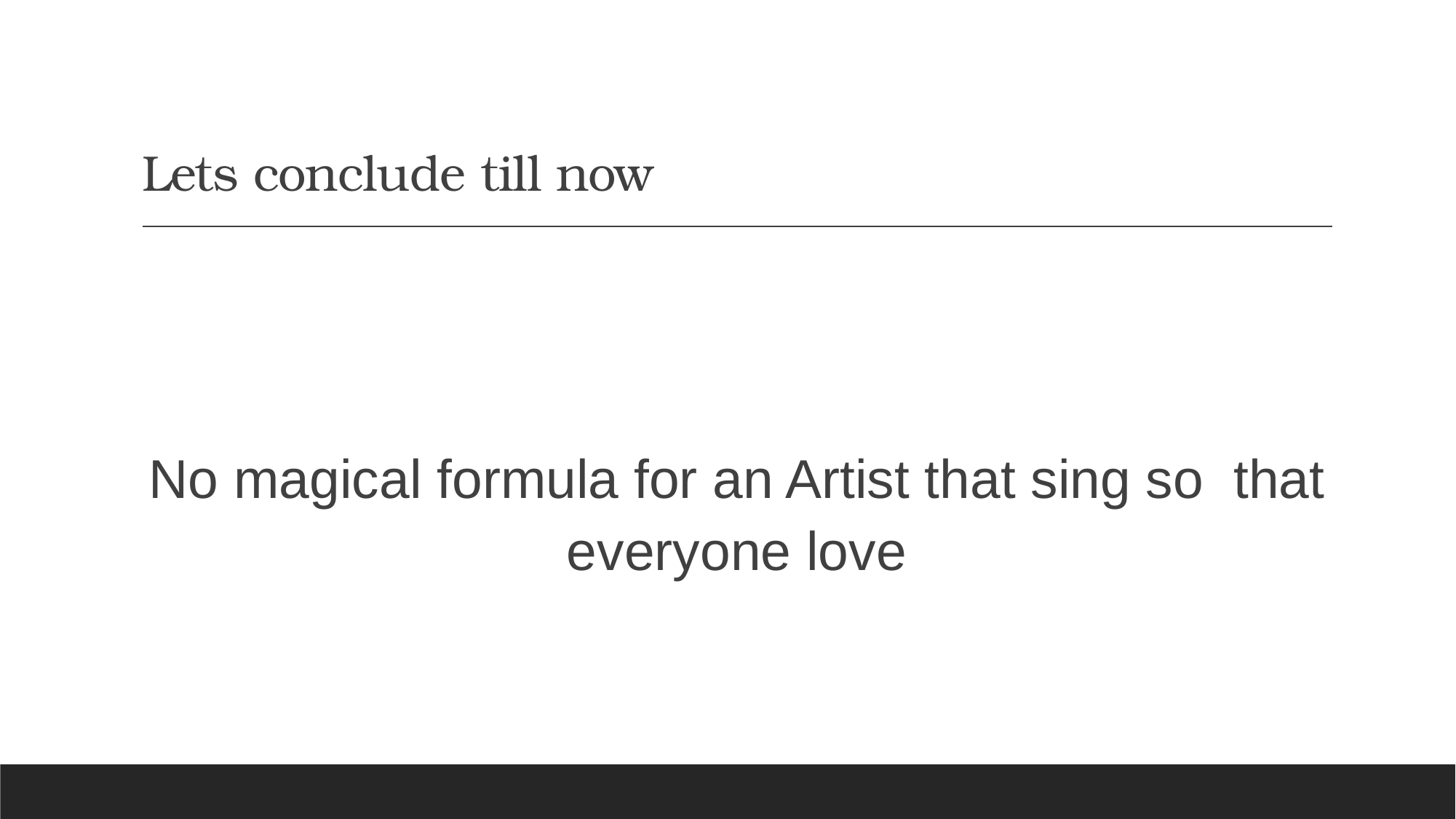

# Lets conclude till now

No magical formula for an Artist that sing so  that everyone love